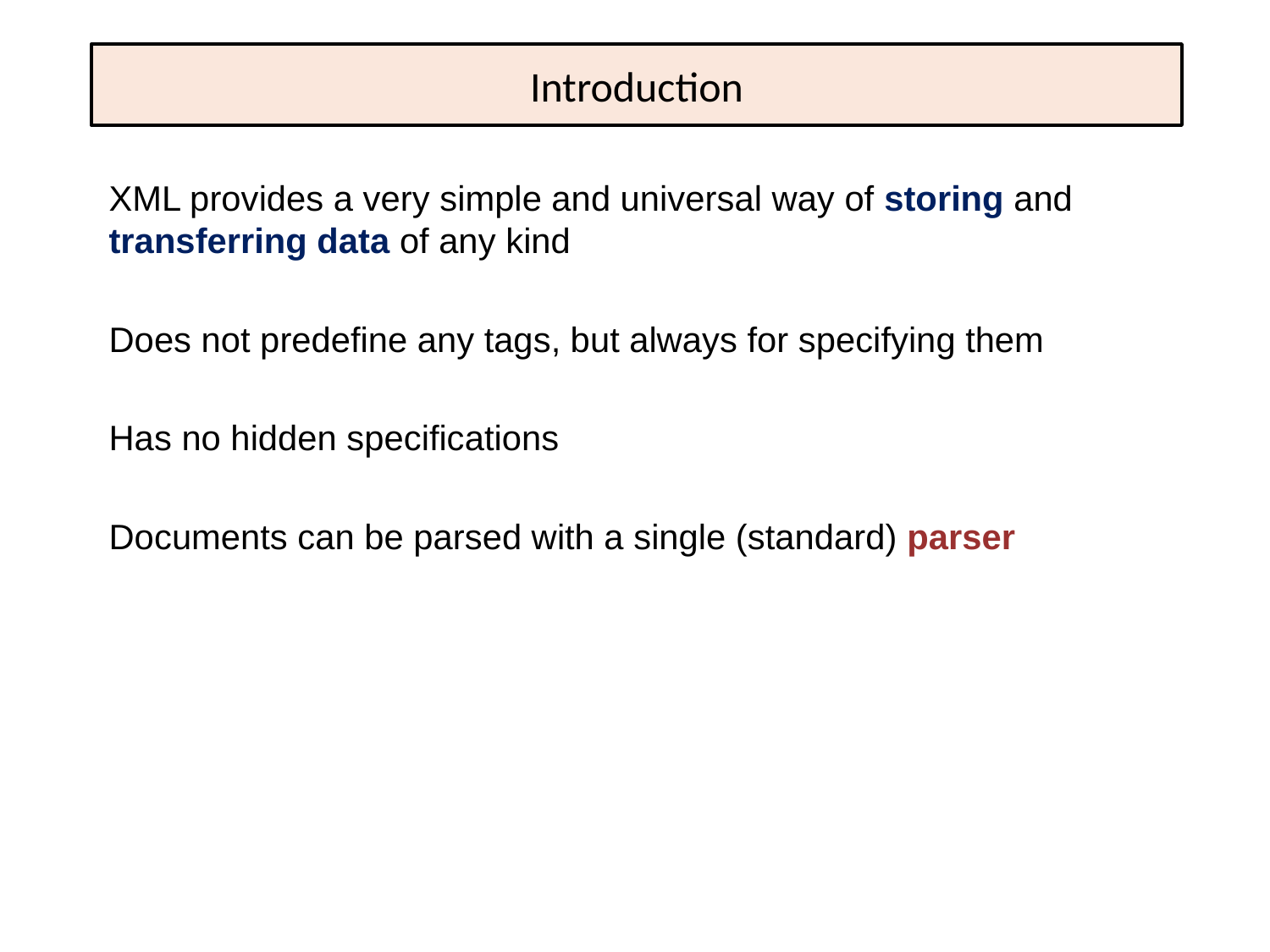

# Introduction
XML provides a very simple and universal way of storing and transferring data of any kind

Does not predefine any tags, but always for specifying them

Has no hidden specifications

Documents can be parsed with a single (standard) parser